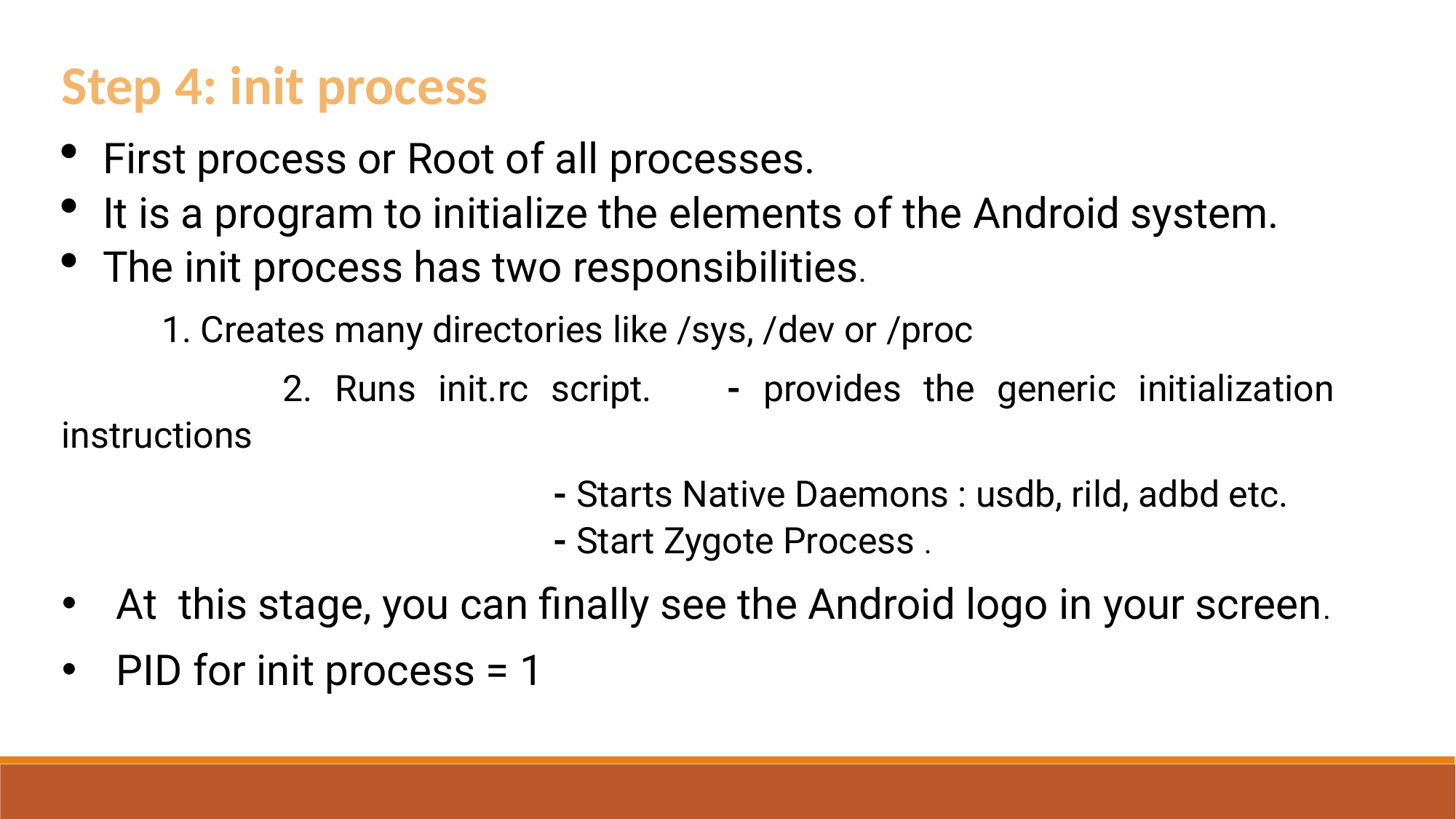

Step 4: init process
First process or Root of all processes.
It is a program to initialize the elements of the Android system.
The init process has two responsibilities.
     1. Creates many directories like /sys, /dev or /proc
	     2. Runs init.rc script. 	- provides the generic initialization instructions
- Starts Native Daemons : usdb, rild, adbd etc.
- Start Zygote Process .
At  this stage, you can finally see the Android logo in your screen.
PID for init process = 1